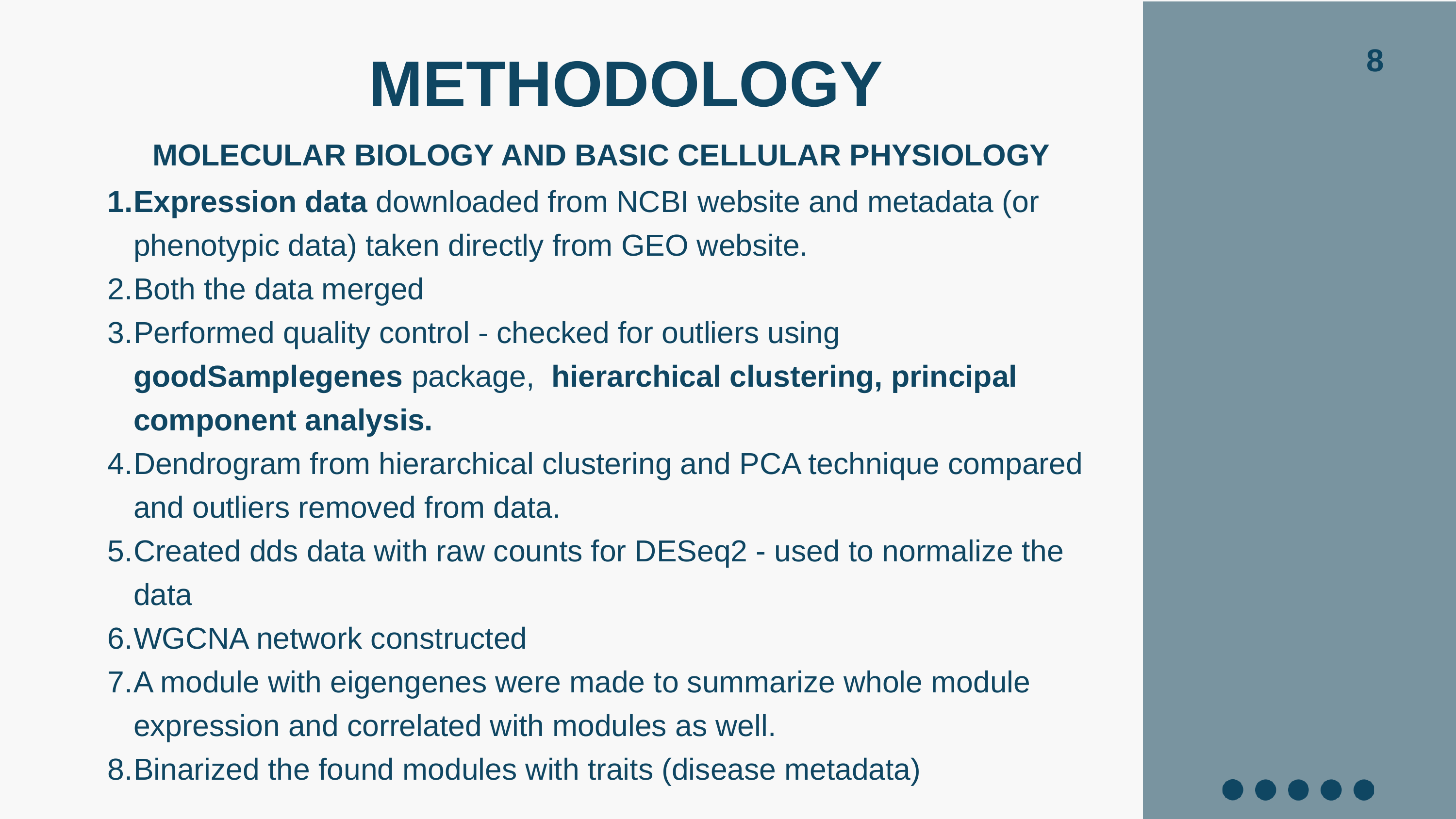

METHODOLOGY
8
MOLECULAR BIOLOGY AND BASIC CELLULAR PHYSIOLOGY
Expression data downloaded from NCBI website and metadata (or phenotypic data) taken directly from GEO website.
Both the data merged
Performed quality control - checked for outliers using goodSamplegenes package,  hierarchical clustering, principal component analysis.
Dendrogram from hierarchical clustering and PCA technique compared and outliers removed from data.
Created dds data with raw counts for DESeq2 - used to normalize the data
WGCNA network constructed
A module with eigengenes were made to summarize whole module expression and correlated with modules as well.
Binarized the found modules with traits (disease metadata)